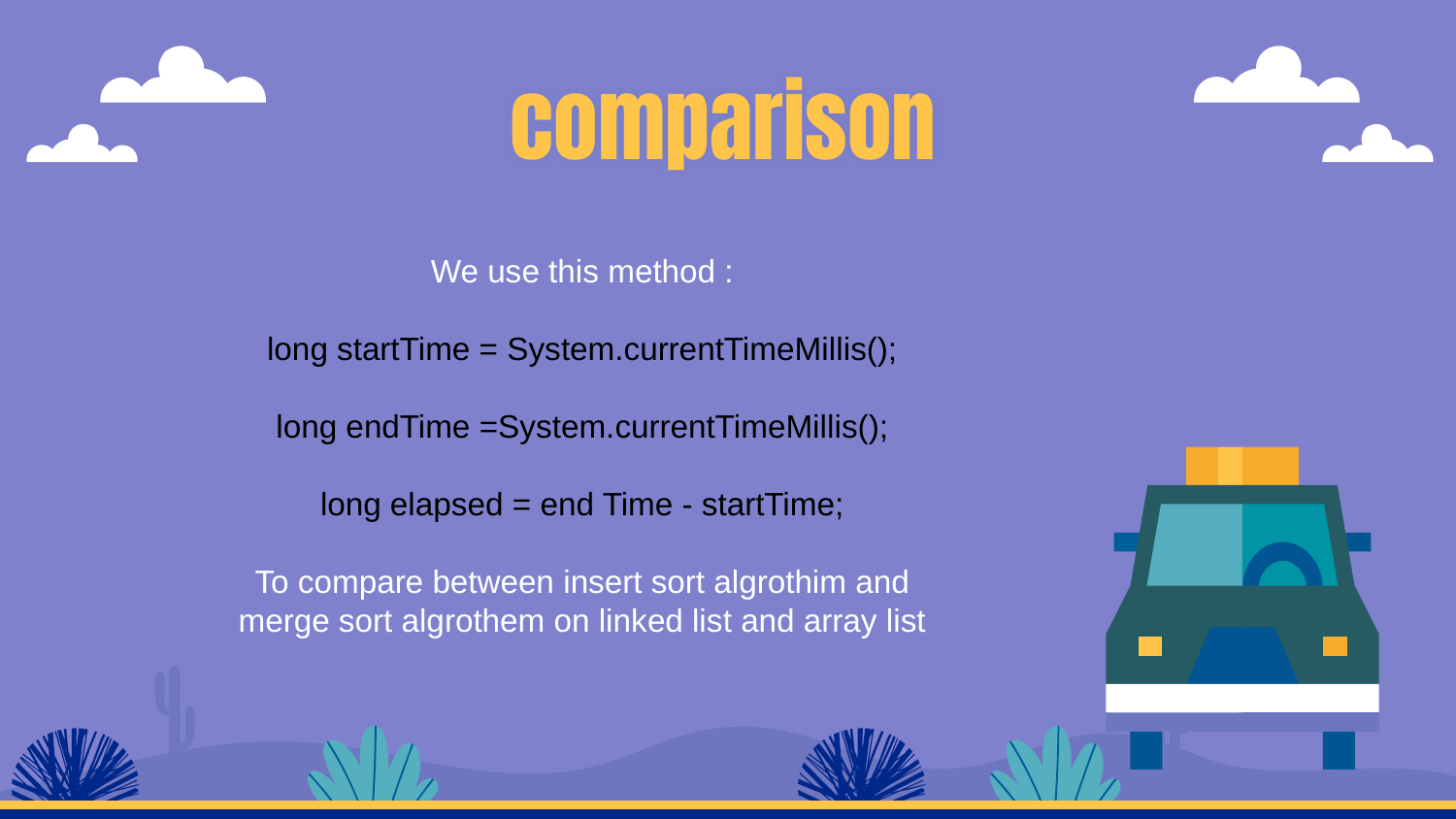

# comparison
We use this method :

long startTime = System.currentTimeMillis();

long endTime =System.currentTimeMillis();

long elapsed = end Time - startTime;

To compare between insert sort algrothim and merge sort algrothem on linked list and array list